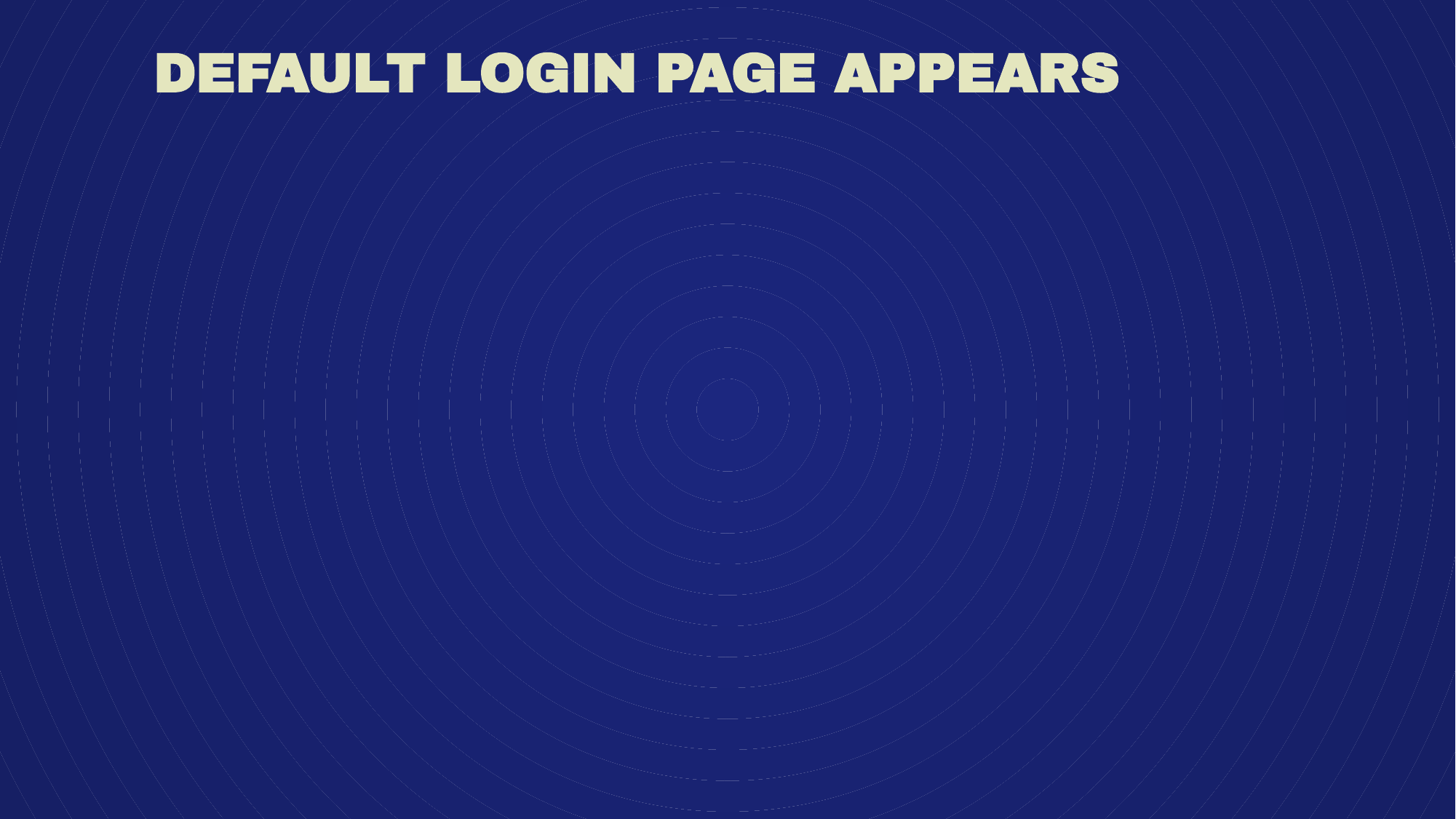

Default Login Page Appears
5

### Chart

| Category |
|---|